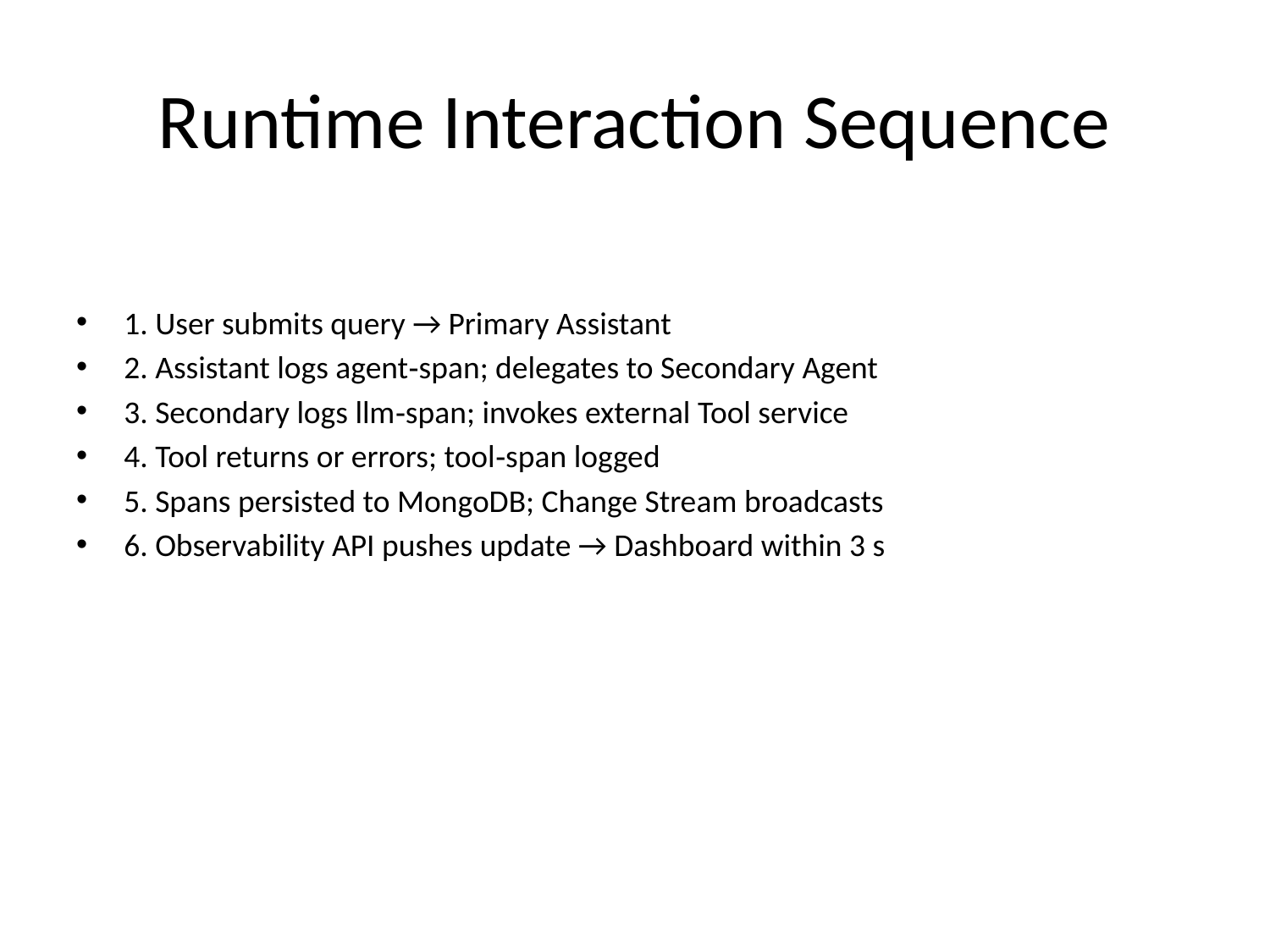

# Runtime Interaction Sequence

1. User submits query → Primary Assistant
2. Assistant logs agent‑span; delegates to Secondary Agent
3. Secondary logs llm‑span; invokes external Tool service
4. Tool returns or errors; tool‑span logged
5. Spans persisted to MongoDB; Change Stream broadcasts
6. Observability API pushes update → Dashboard within 3 s